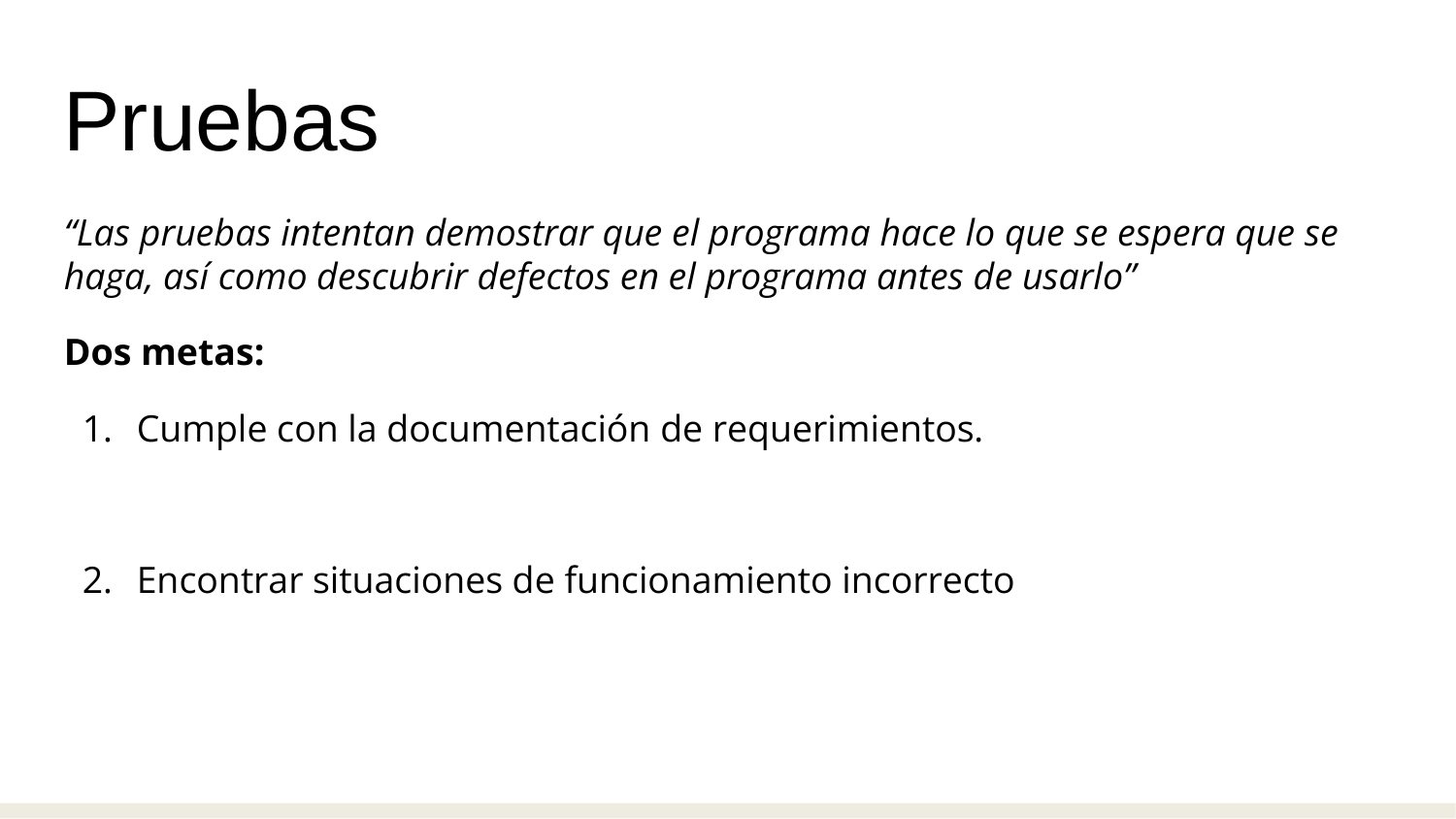

Pruebas
“Las pruebas intentan demostrar que el programa hace lo que se espera que se haga, así como descubrir defectos en el programa antes de usarlo”
Dos metas:
Cumple con la documentación de requerimientos.

Encontrar situaciones de funcionamiento incorrecto